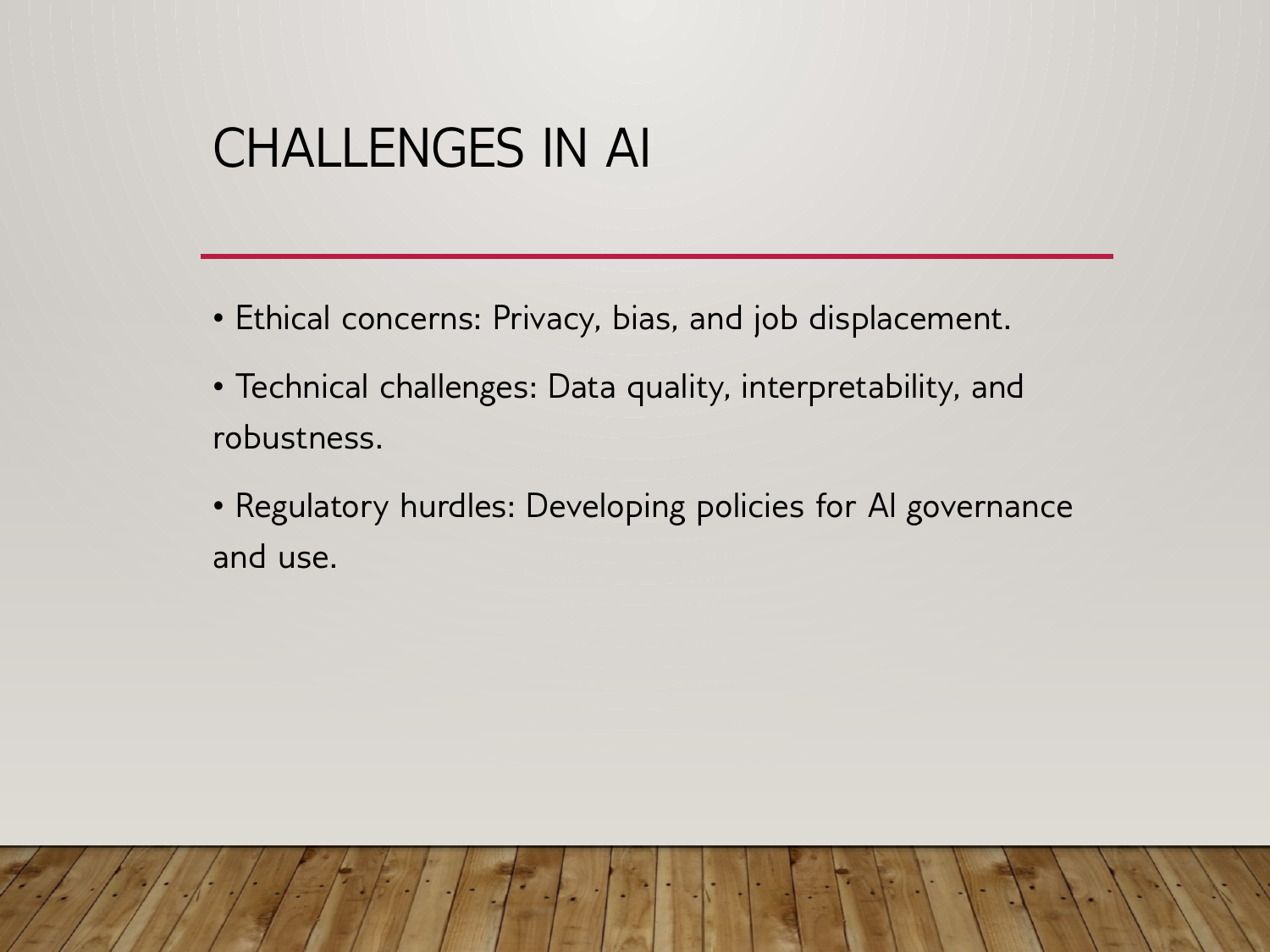

# Challenges in AI
• Ethical concerns: Privacy, bias, and job displacement.
• Technical challenges: Data quality, interpretability, and robustness.
• Regulatory hurdles: Developing policies for AI governance and use.